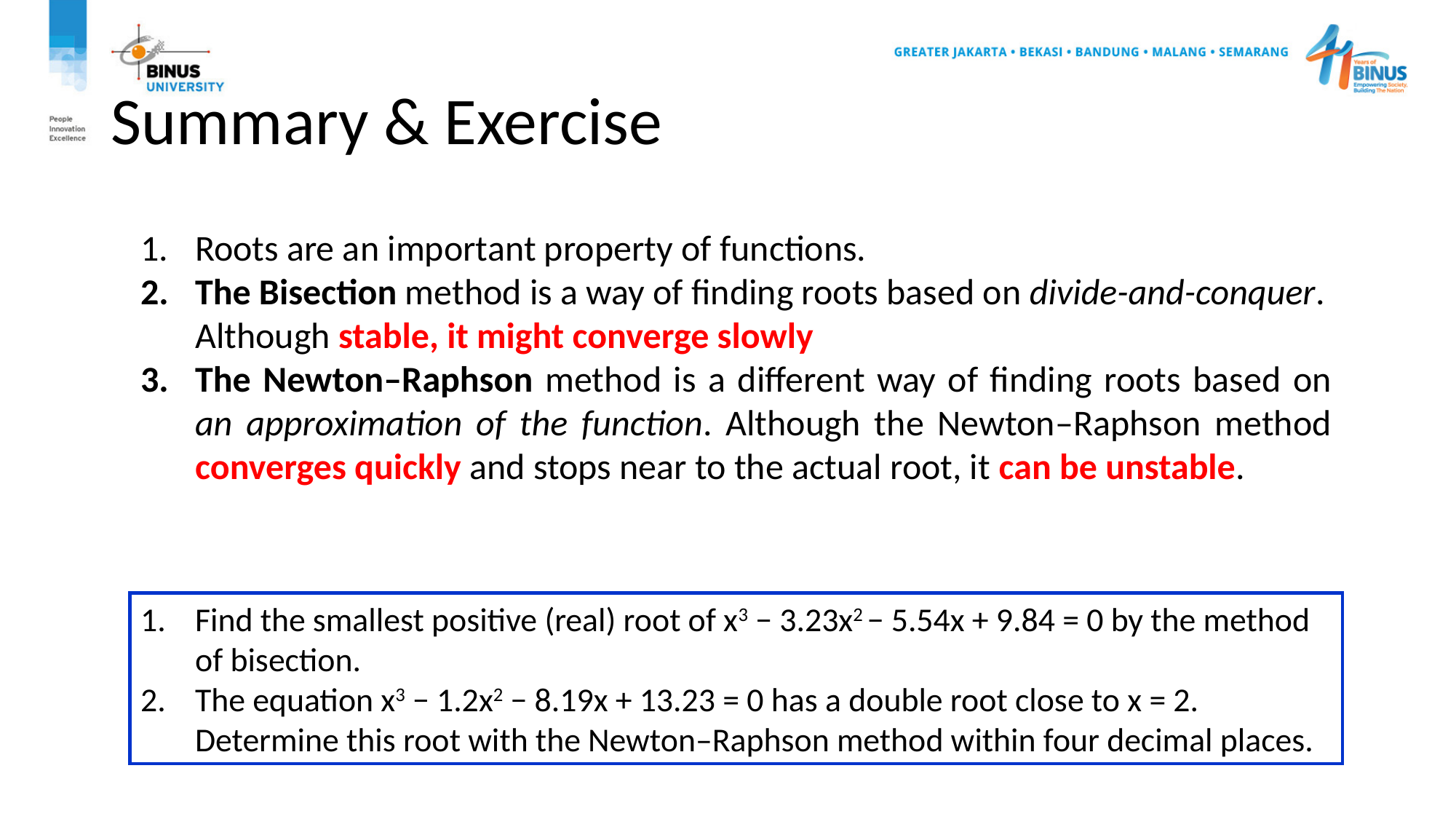

# Summary & Exercise

Roots are an important property of functions.
The Bisection method is a way of finding roots based on divide-and-conquer. Although stable, it might converge slowly
The Newton–Raphson method is a different way of finding roots based on an approximation of the function. Although the Newton–Raphson method converges quickly and stops near to the actual root, it can be unstable.
Find the smallest positive (real) root of x3 − 3.23x2 − 5.54x + 9.84 = 0 by the method of bisection.
The equation x3 − 1.2x2 − 8.19x + 13.23 = 0 has a double root close to x = 2. Determine this root with the Newton–Raphson method within four decimal places.